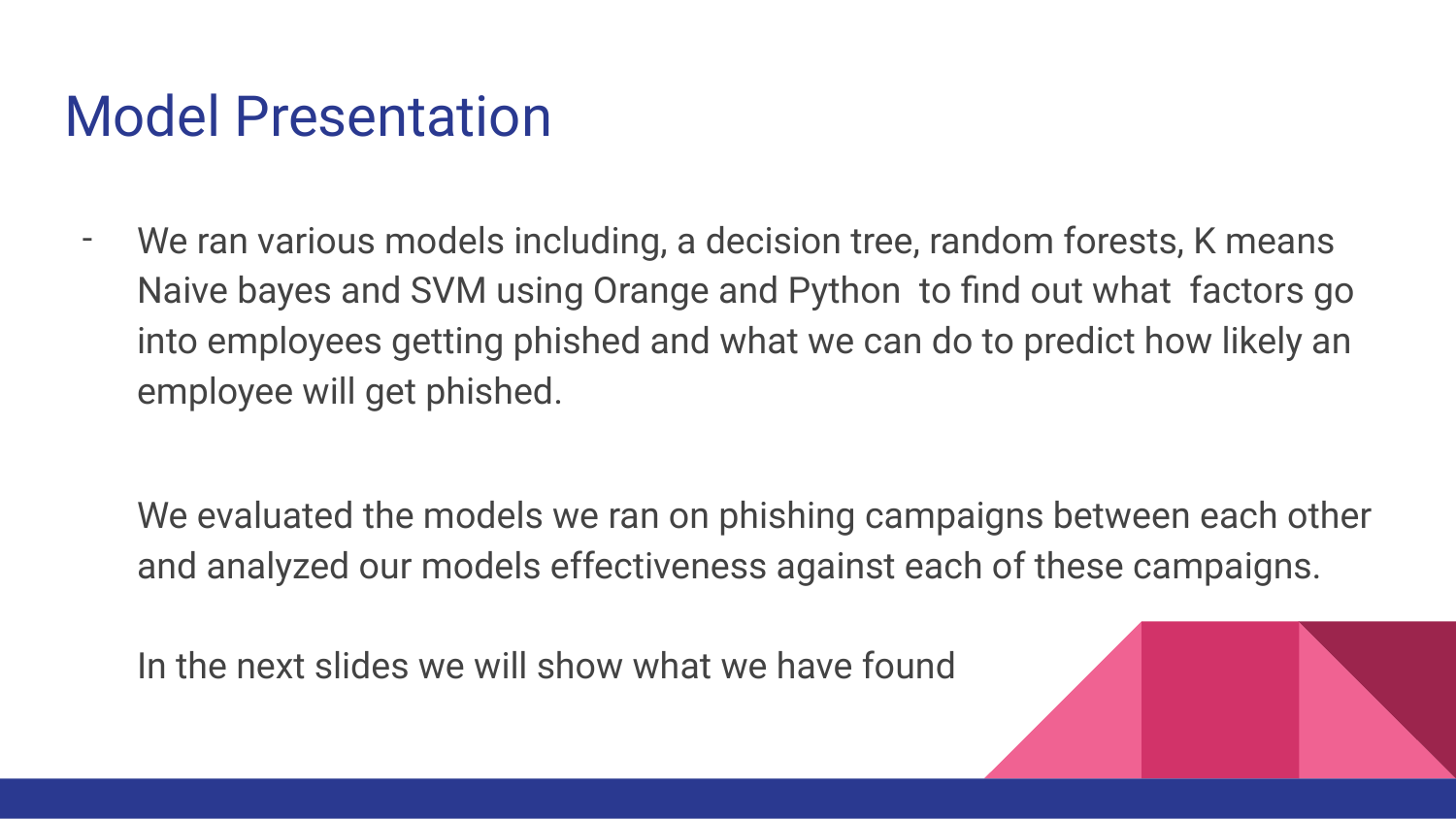

# Model Presentation
We ran various models including, a decision tree, random forests, K means Naive bayes and SVM using Orange and Python  to find out what  factors go into employees getting phished and what we can do to predict how likely an employee will get phished.
We evaluated the models we ran on phishing campaigns between each other and analyzed our models effectiveness against each of these campaigns.
In the next slides we will show what we have found